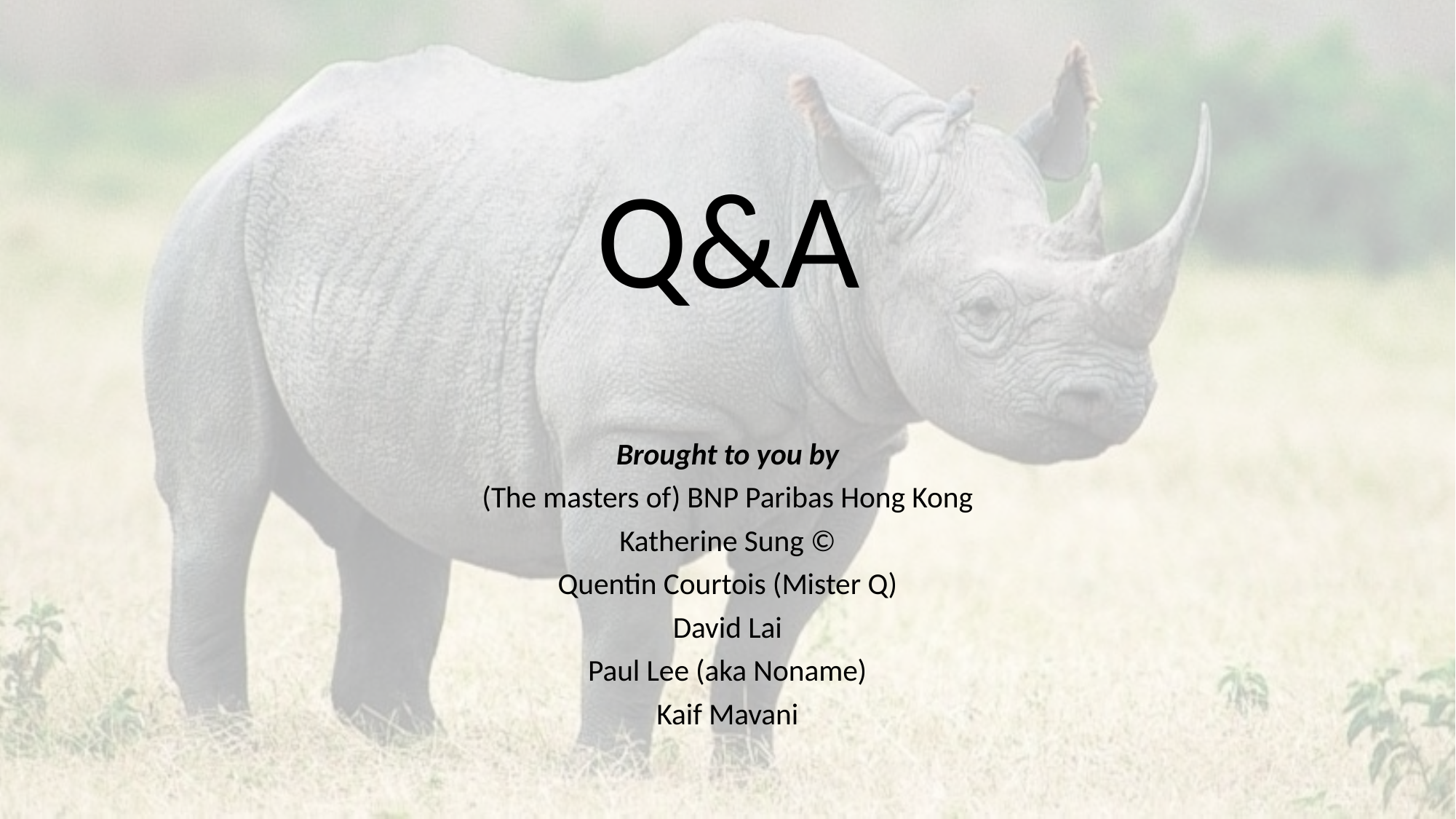

# Q&A
Brought to you by
(The masters of) BNP Paribas Hong Kong
Katherine Sung ©
Quentin Courtois (Mister Q)
David Lai
Paul Lee (aka Noname)
Kaif Mavani